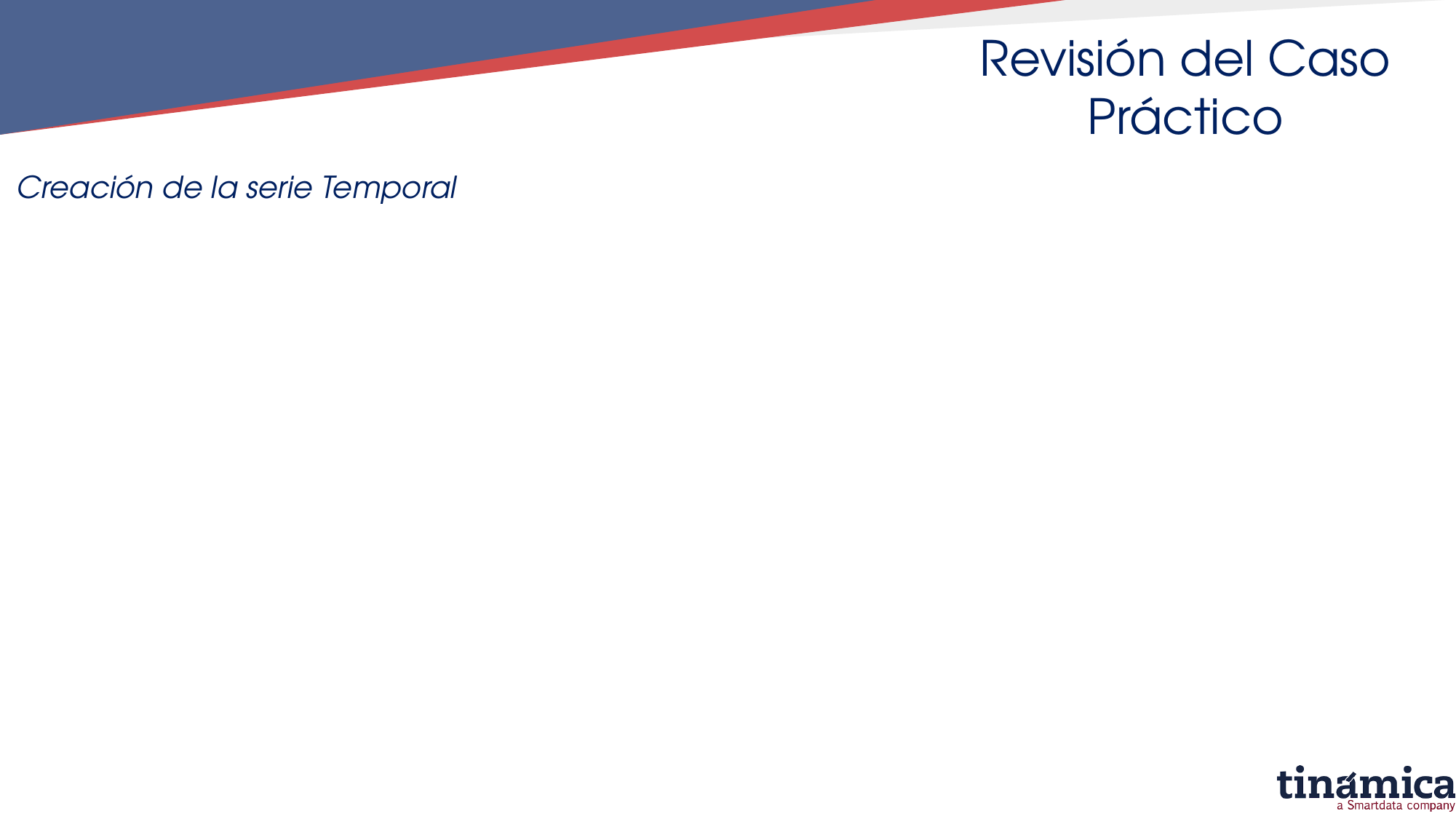

Revisión del Caso Práctico
Creación de la serie Temporal